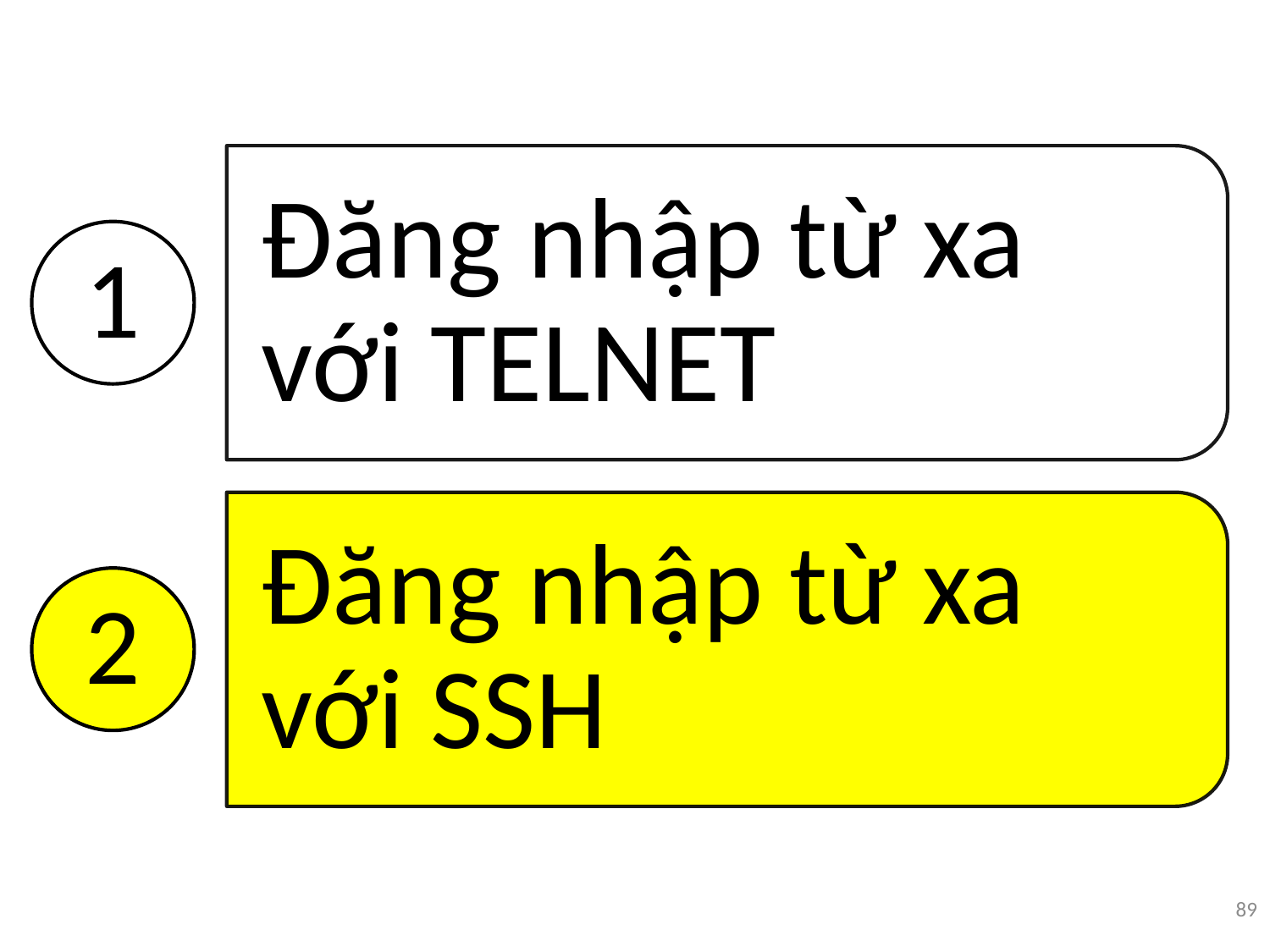

Đăng nhập từ xa với TELNET
1
Đăng nhập từ xa với SSH
2
89